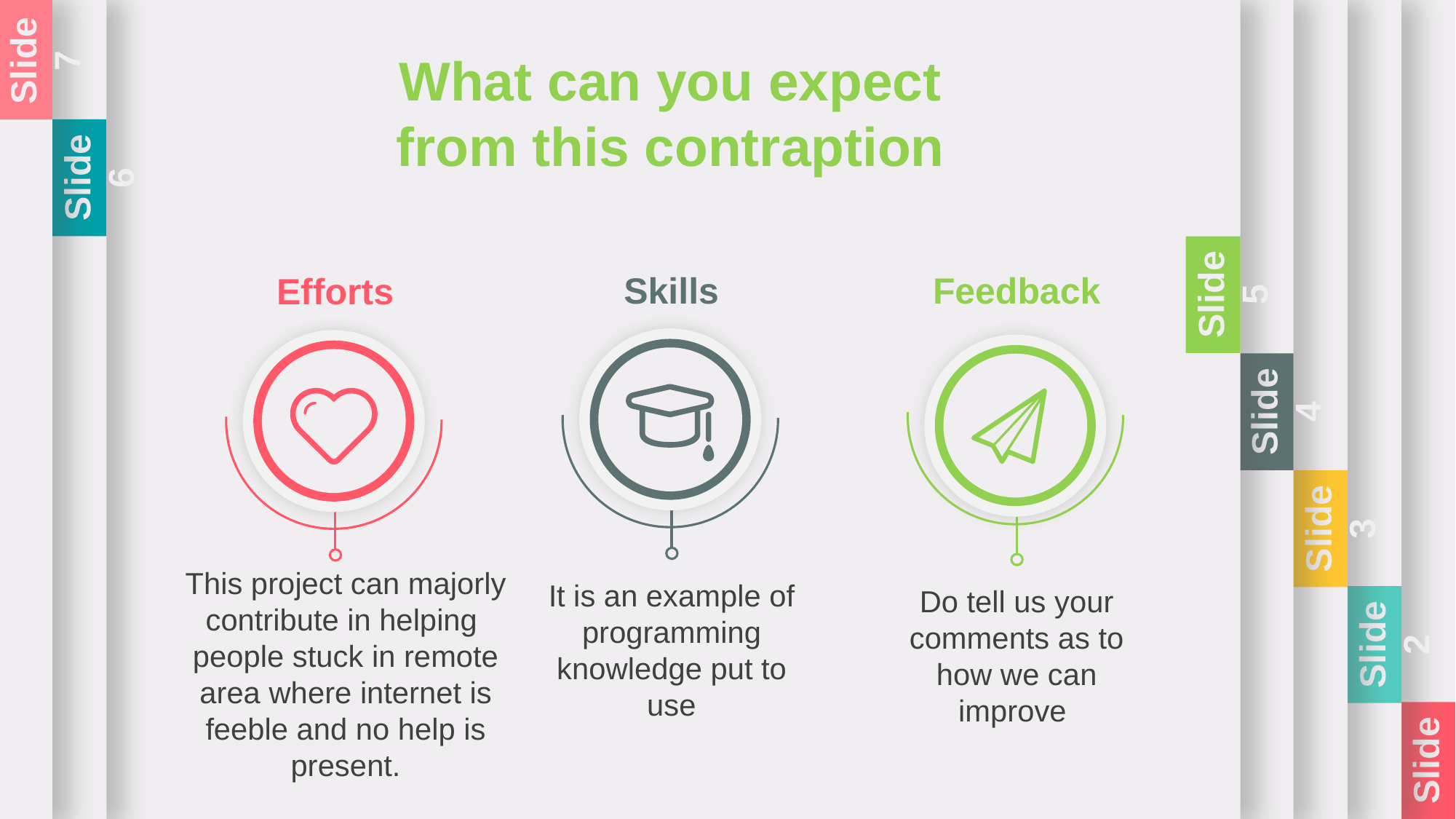

Slide 6

Slide 5

Slide 4

Slide 3

Slide 2

Slide 1

Slide 7
What can you expect from this contraption

Skills
Feedback
Efforts

This project can majorly contribute in helping  people stuck in remote area where internet is feeble and no help is present.
It is an example of programming knowledge put to use
Do tell us your comments as to how we can improve